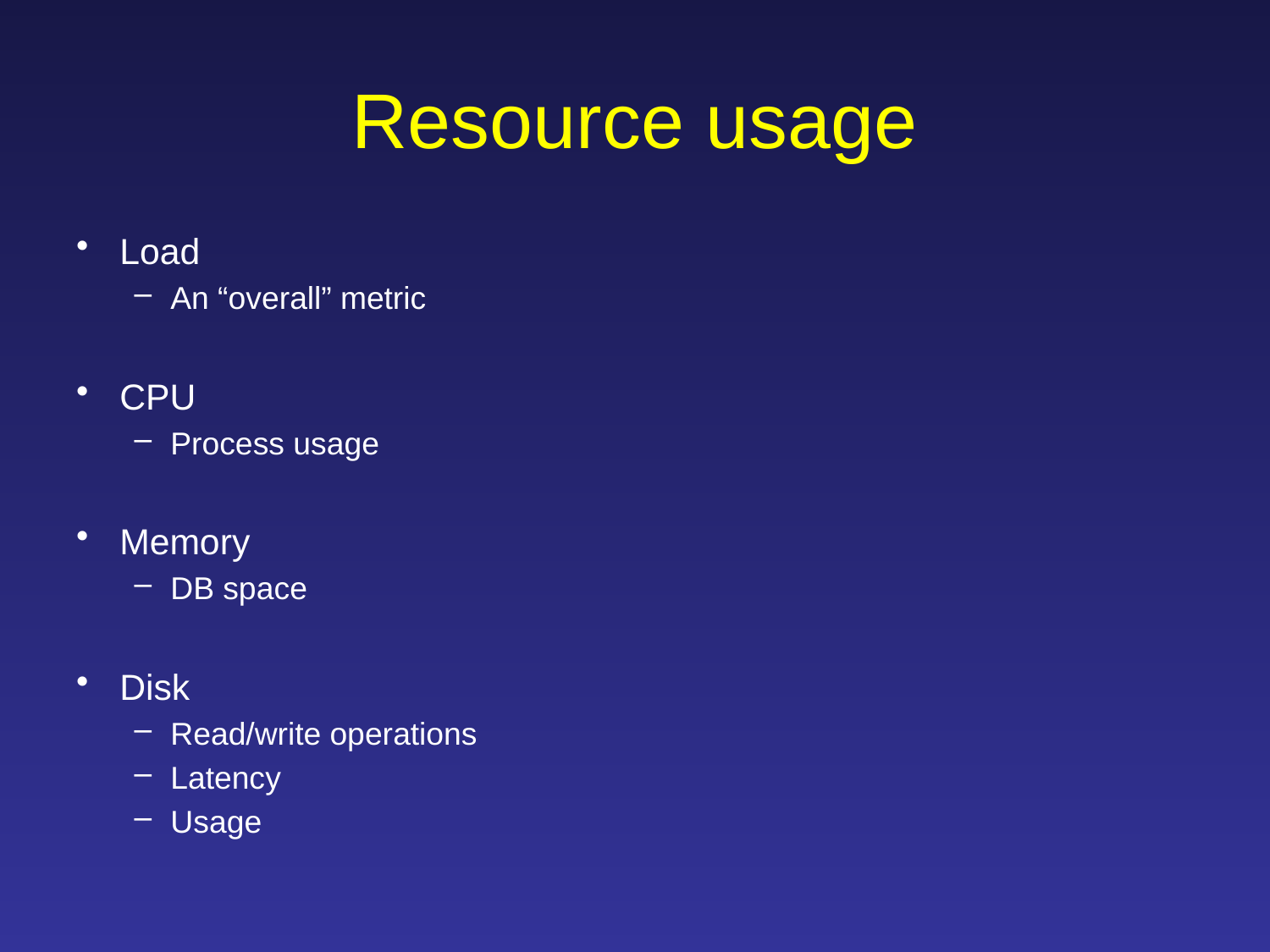

# Resource usage
Load
An “overall” metric

CPU
Process usage

Memory
DB space

Disk
Read/write operations
Latency
Usage